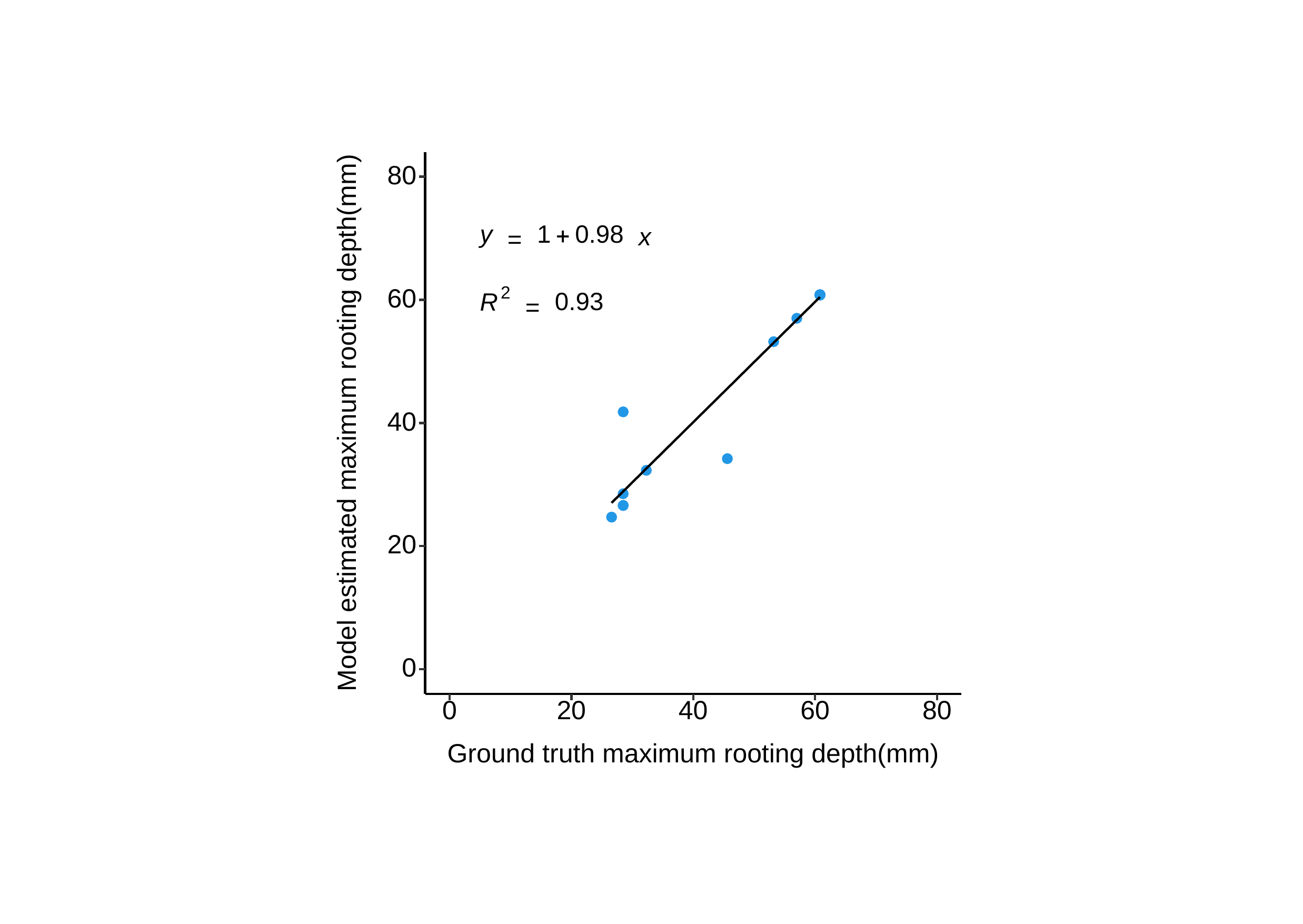

80

0.98
y
1

+

x
=
2

60
0.93
R

=

Model estimated maximum rooting depth(mm)
40

20

0

0
20
40
60
80
Ground truth maximum rooting depth(mm)